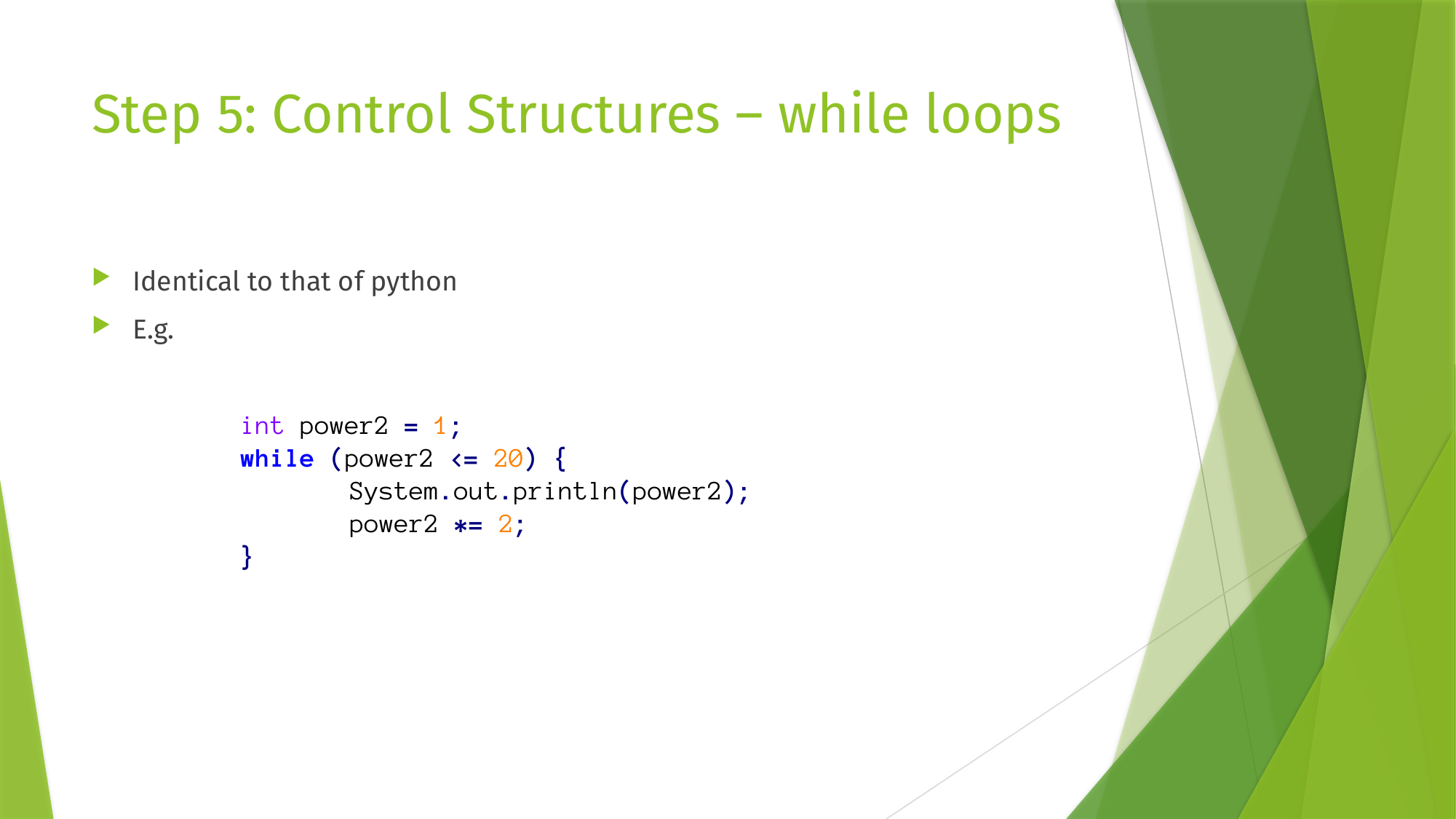

# Step 5: Control Structures – while loops
Identical to that of python
E.g.

int power2 = 1;
while (power2 <= 20) {
	System.out.println(power2);
	power2 *= 2;
}